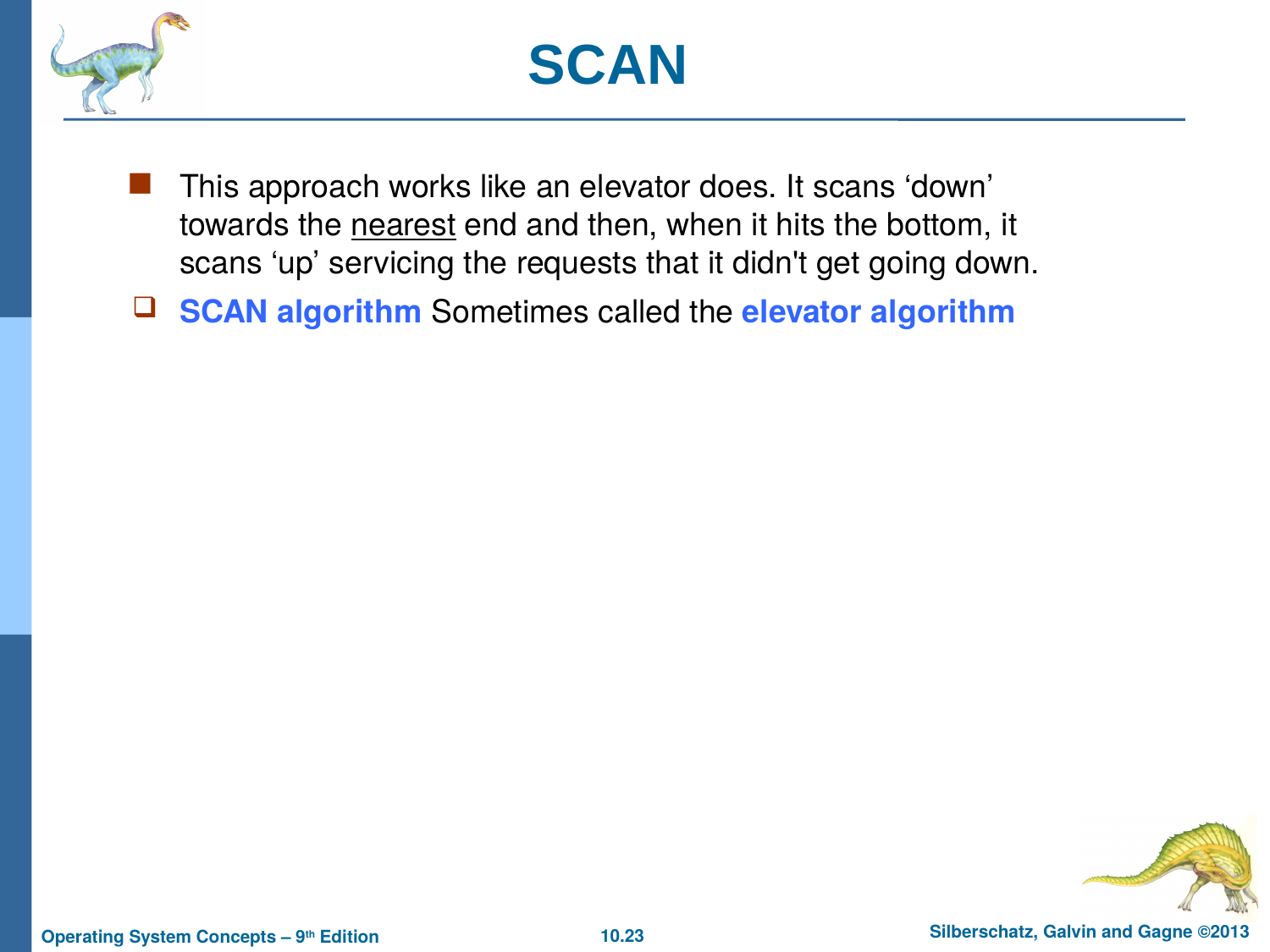

# SCAN
This approach works like an elevator does. It scans ‘down’ towards the nearest end and then, when it hits the bottom, it scans ‘up’ servicing the requests that it didn't get going down.
SCAN algorithm Sometimes called the elevator algorithm